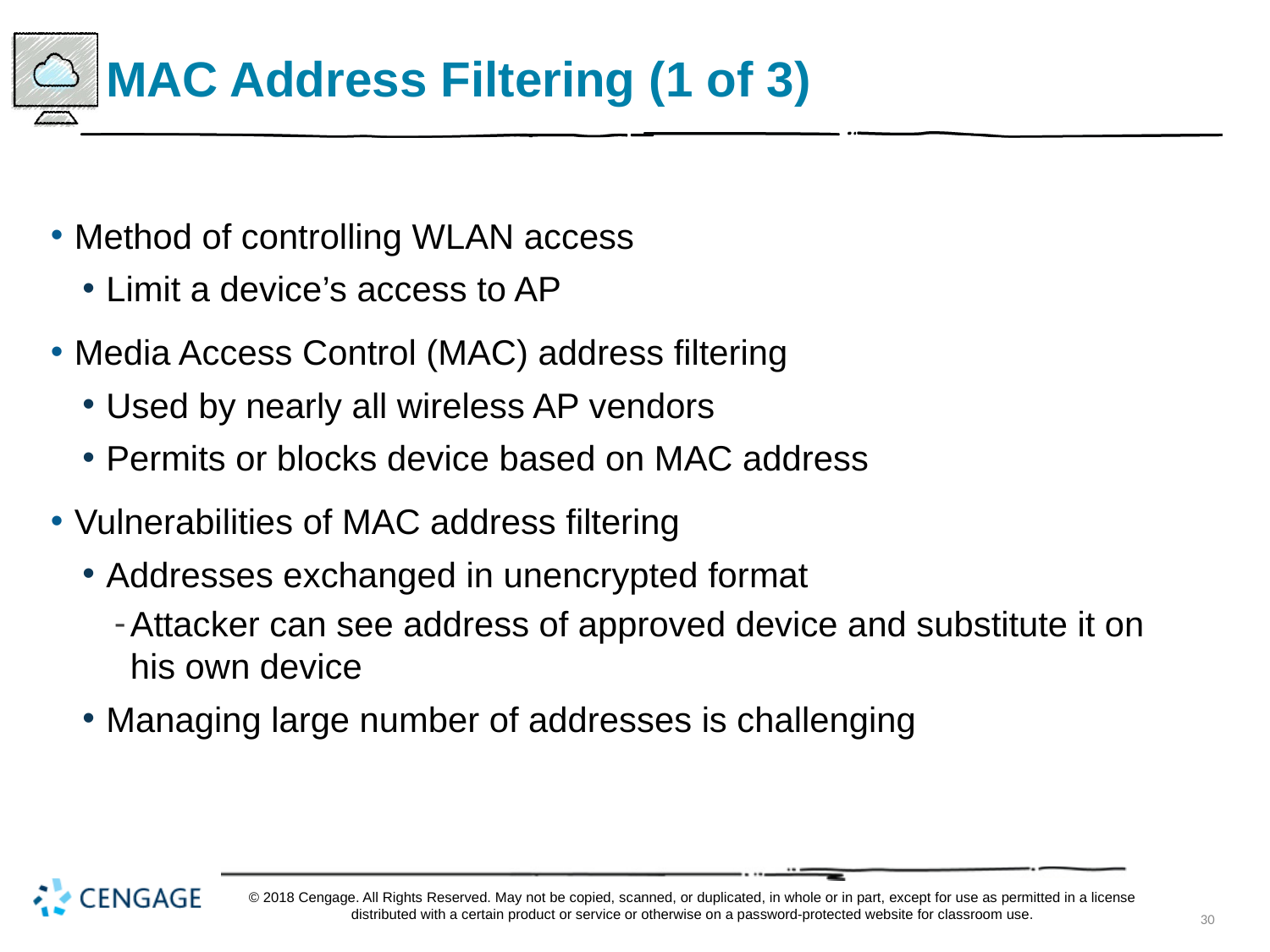

# MAC Address Filtering (1 of 3)
Method of controlling WLAN access
Limit a device’s access to AP
Media Access Control (MAC) address filtering
Used by nearly all wireless AP vendors
Permits or blocks device based on MAC address
Vulnerabilities of MAC address filtering
Addresses exchanged in unencrypted format
Attacker can see address of approved device and substitute it on his own device
Managing large number of addresses is challenging
© 2018 Cengage. All Rights Reserved. May not be copied, scanned, or duplicated, in whole or in part, except for use as permitted in a license distributed with a certain product or service or otherwise on a password-protected website for classroom use.